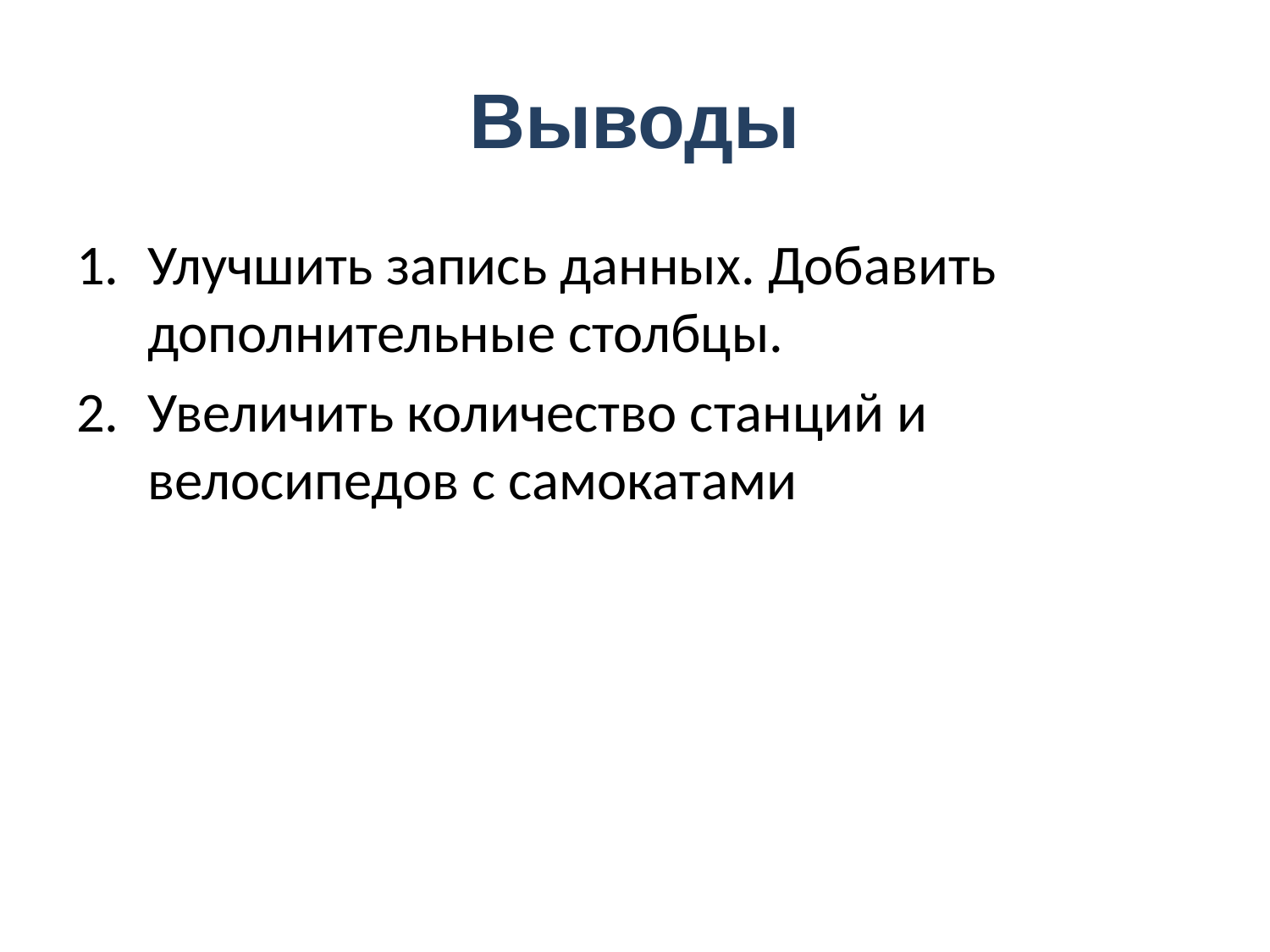

# Выводы
Улучшить запись данных. Добавить дополнительные столбцы.
Увеличить количество станций и велосипедов с самокатами